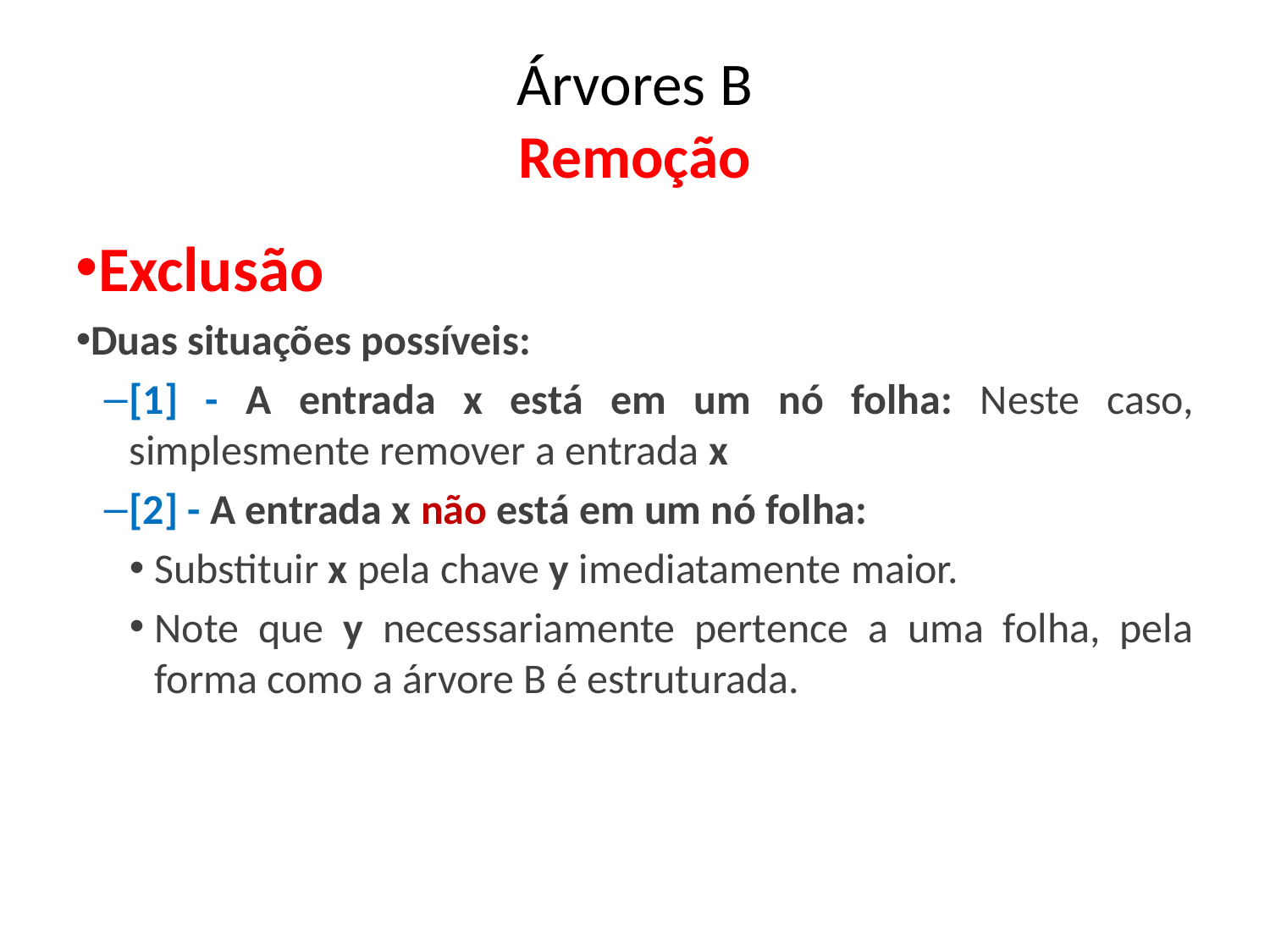

Árvores B
Remoção
Exclusão
Duas situações possíveis:
[1] - A entrada x está em um nó folha: Neste caso, simplesmente remover a entrada x
[2] - A entrada x não está em um nó folha:
Substituir x pela chave y imediatamente maior.
Note que y necessariamente pertence a uma folha, pela forma como a árvore B é estruturada.